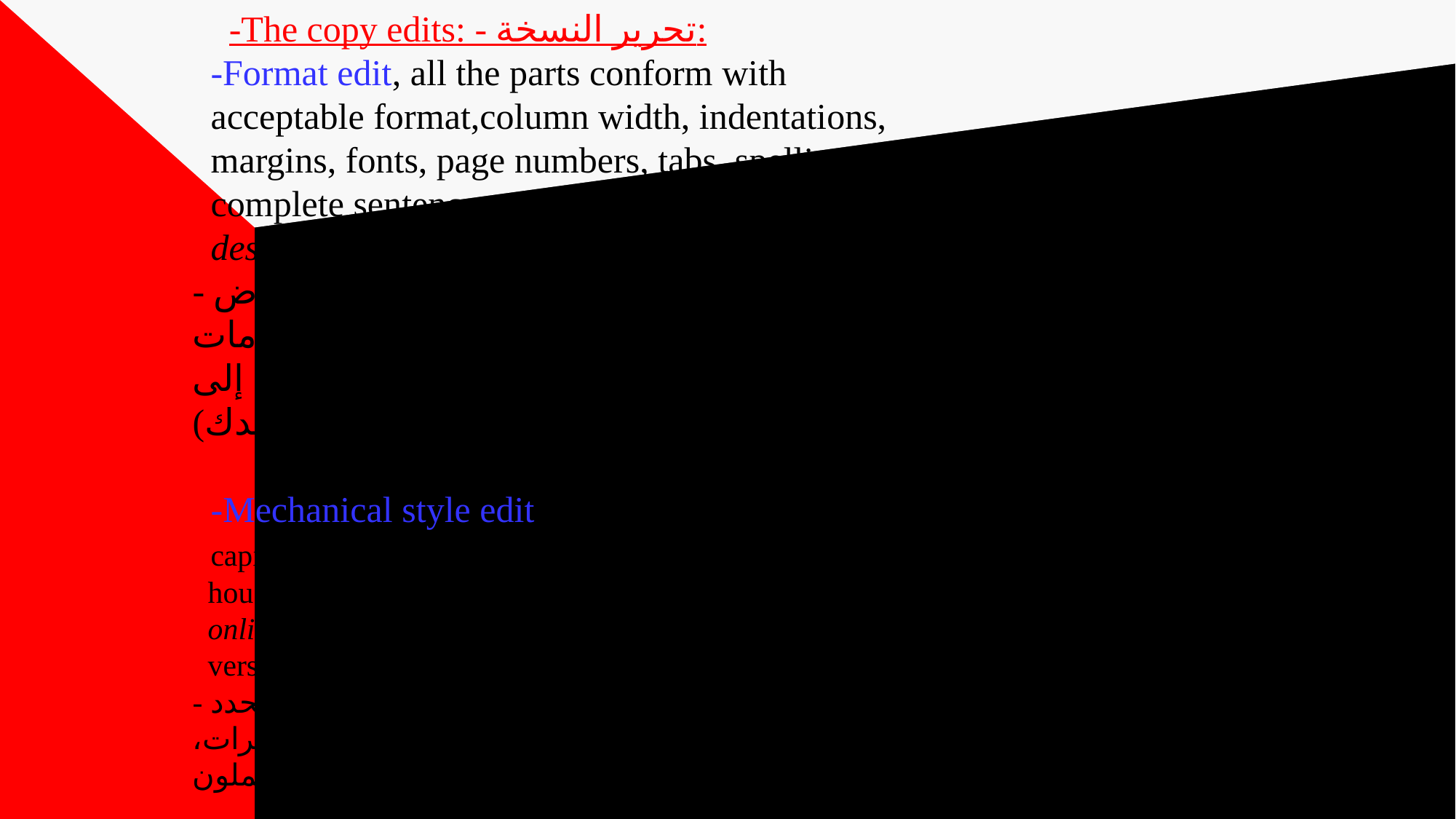

#
    -The copy edits: - تحرير النسخة:
  -Format edit, all the parts conform with
  acceptable format,column width, indentations,
  margins, fonts, page numbers, tabs, spelling,
  complete sentences, clarity. (spelling error will
  destroy the user confidence in your document).
- تحرير التنسيق، جميع الأجزاء تتوافق مع التنسيق المقبول، عرض الأعمدة، المسافات البادئة، الهوامش، الخطوط، أرقام الصفحات، علامات التبويب، التهجئة، الجمل الكاملة، الوضوح. (سيؤدي الخطأ الإملائي إلى تدمير ثقة المستخدم في مستندك).
  -Mechanical style edit, all abbreviations,
  capitalization are consistence with a specified in
  house style, word compounding on-line versus
  online, acronyms and abbreviations, spelling disc
  versus disk.cuing patterns, bold, color…
- تحرير النمط الميكانيكي، جميع الاختصارات، الحروف الكبيرة متوافقة مع نمط محدد في المنزل، تركيب الكلمات على الإنترنت مقابل الإنترنت، الاختصارات والمختصرات، أنماط الإملاء القرصية مقابل القرصية، الخط الغامق، الملون...